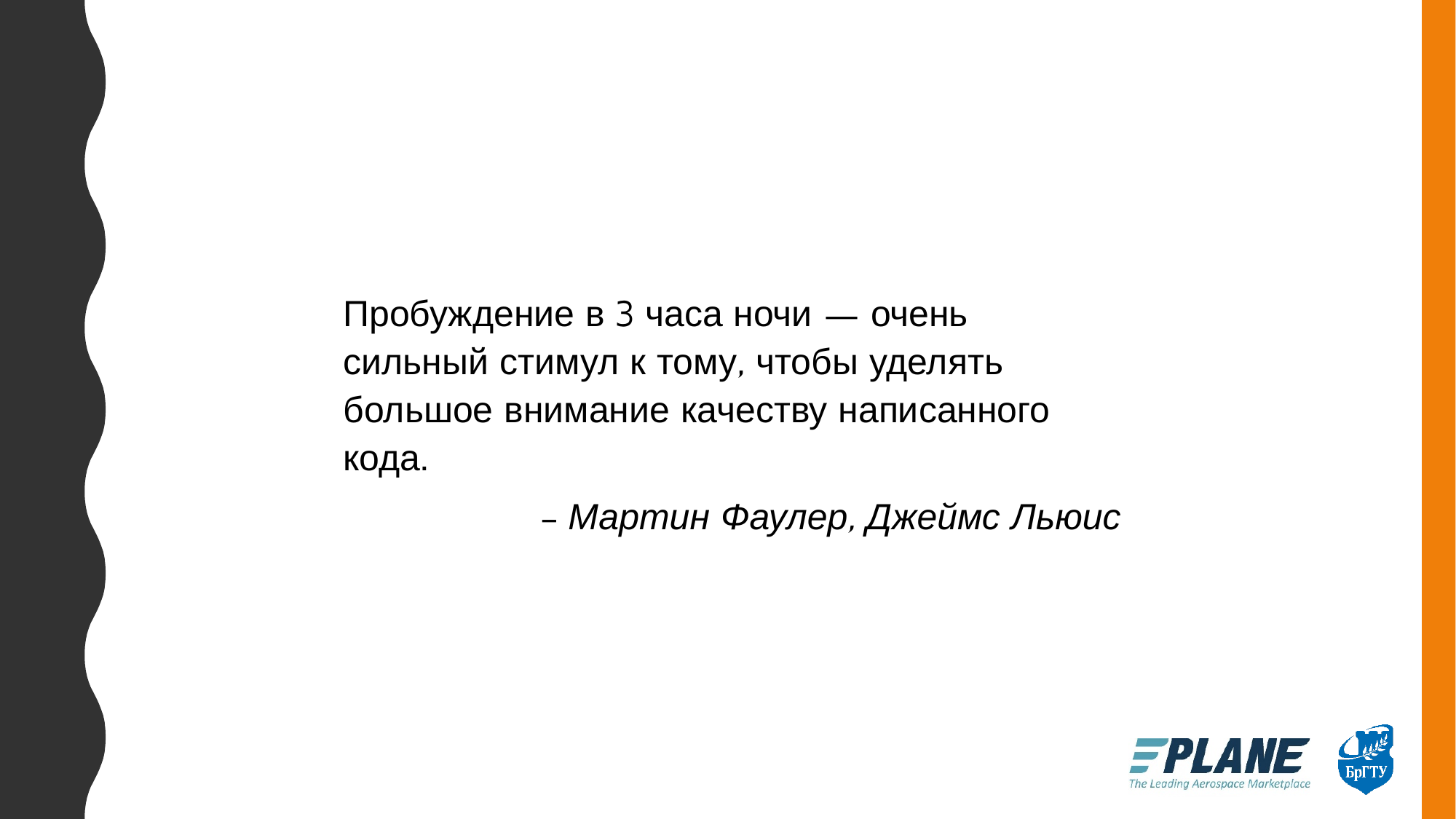

Пробуждение в 3 часа ночи — очень сильный стимул к тому, чтобы уделять большое внимание качеству написанного кода.
– Мартин Фаулер, Джеймс Льюис